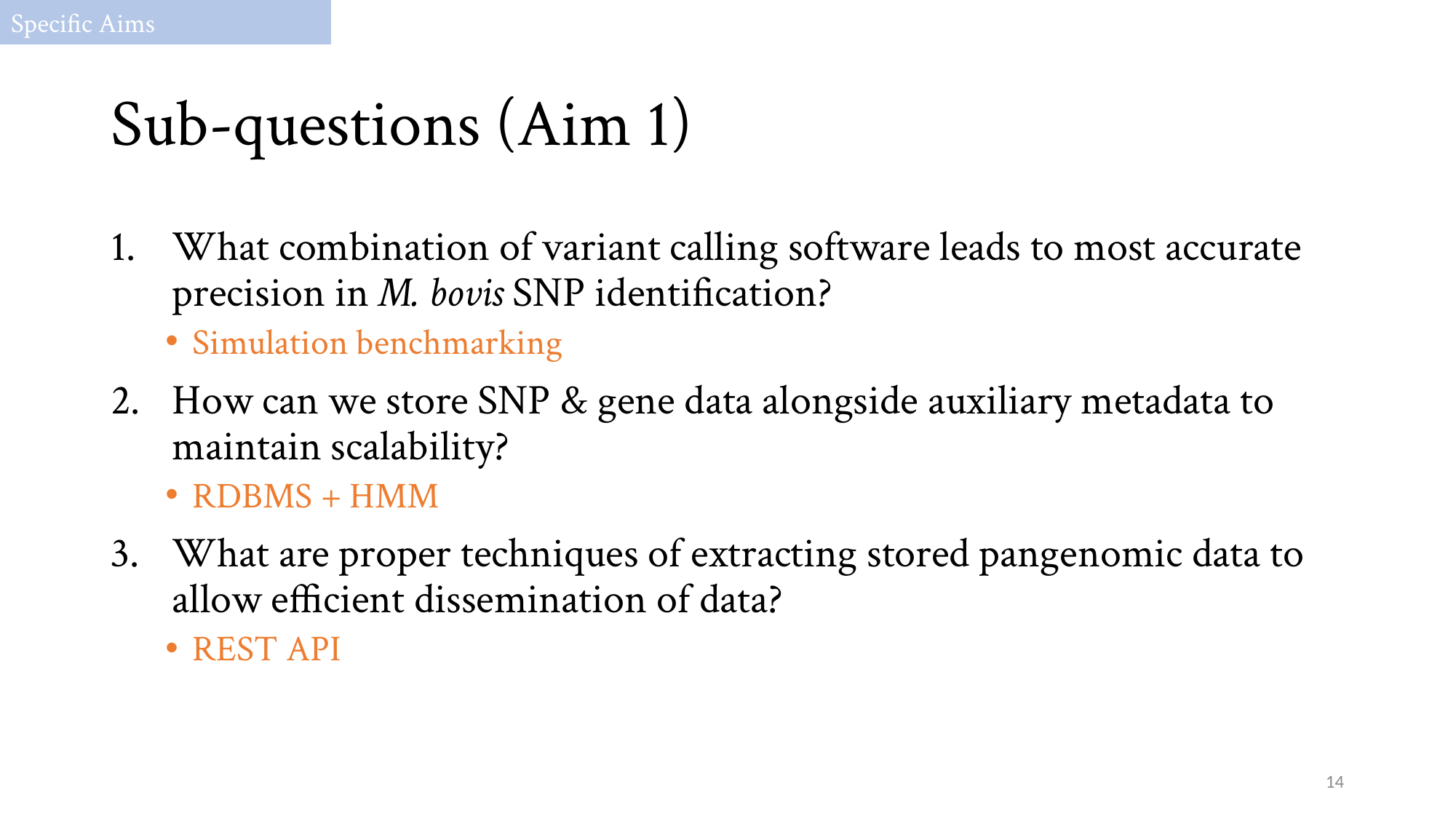

Specific Aims
# Sub-questions (Aim 1)
What combination of variant calling software leads to most accurate precision in M. bovis SNP identification?
Simulation benchmarking
How can we store SNP & gene data alongside auxiliary metadata to maintain scalability?
RDBMS + HMM
What are proper techniques of extracting stored pangenomic data to allow efficient dissemination of data?
REST API

14